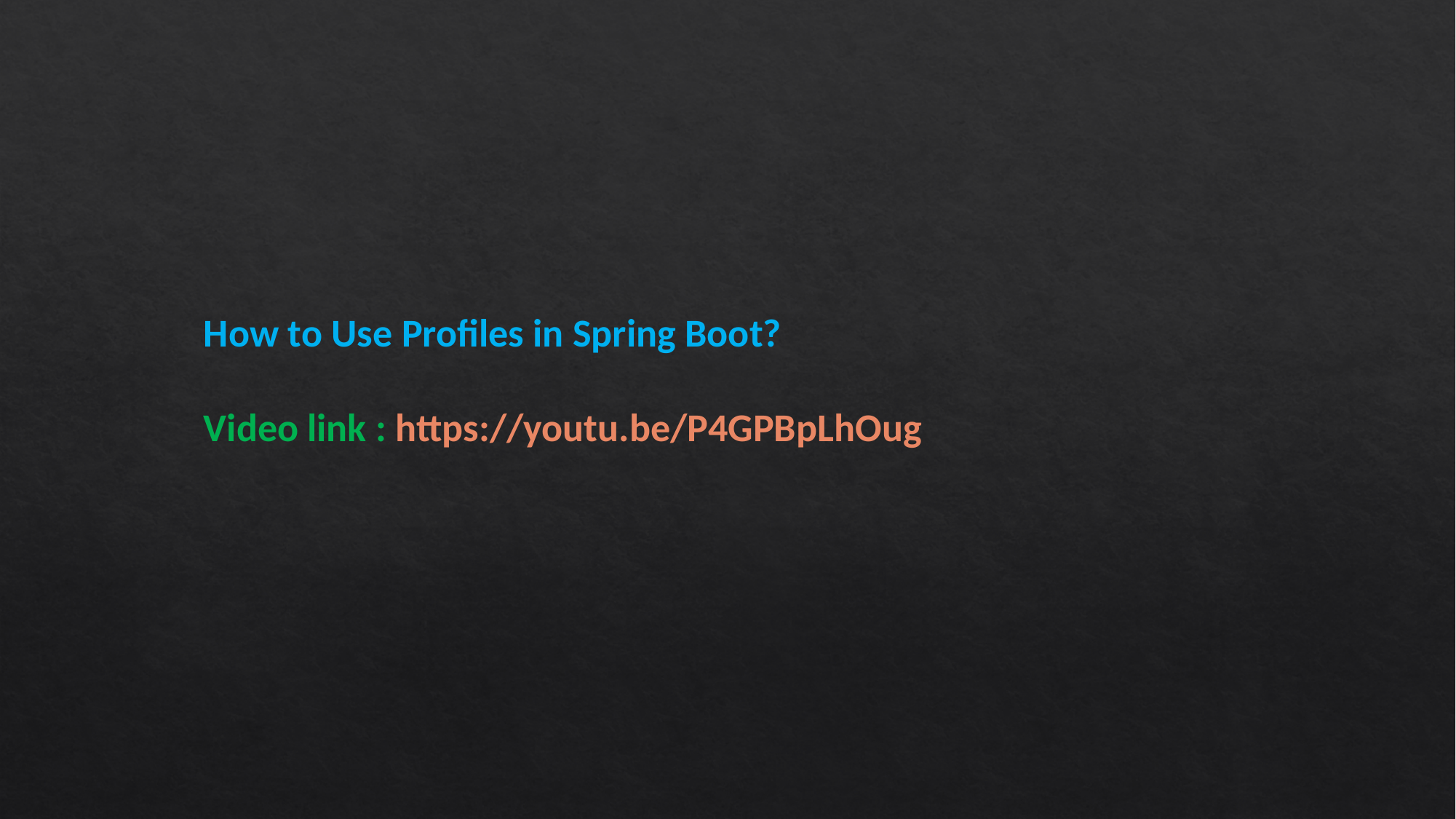

How to Use Profiles in Spring Boot?

Video link : https://youtu.be/P4GPBpLhOug